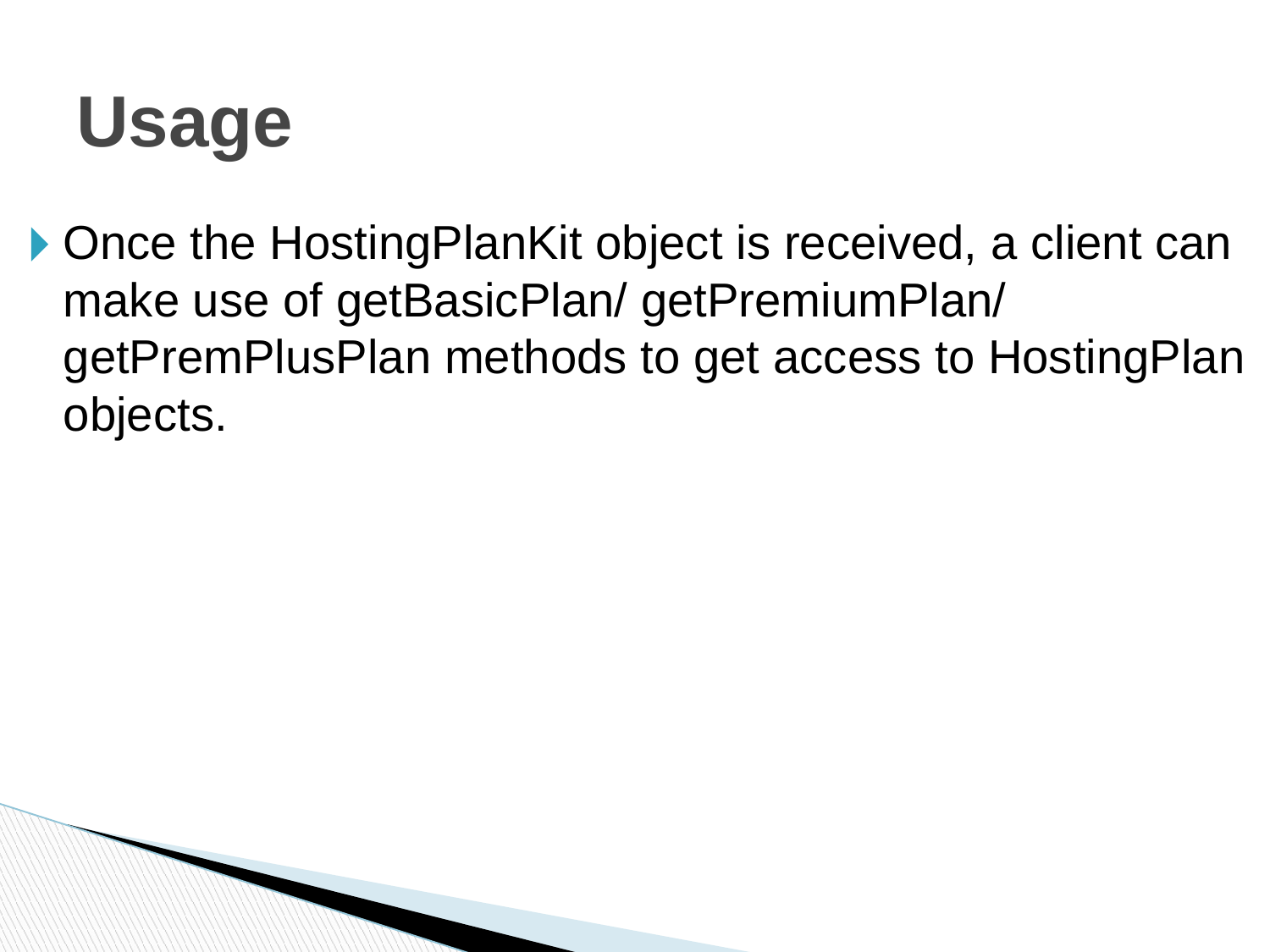

# Usage
Once the HostingPlanKit object is received, a client can make use of getBasicPlan/ getPremiumPlan/ getPremPlusPlan methods to get access to HostingPlan objects.